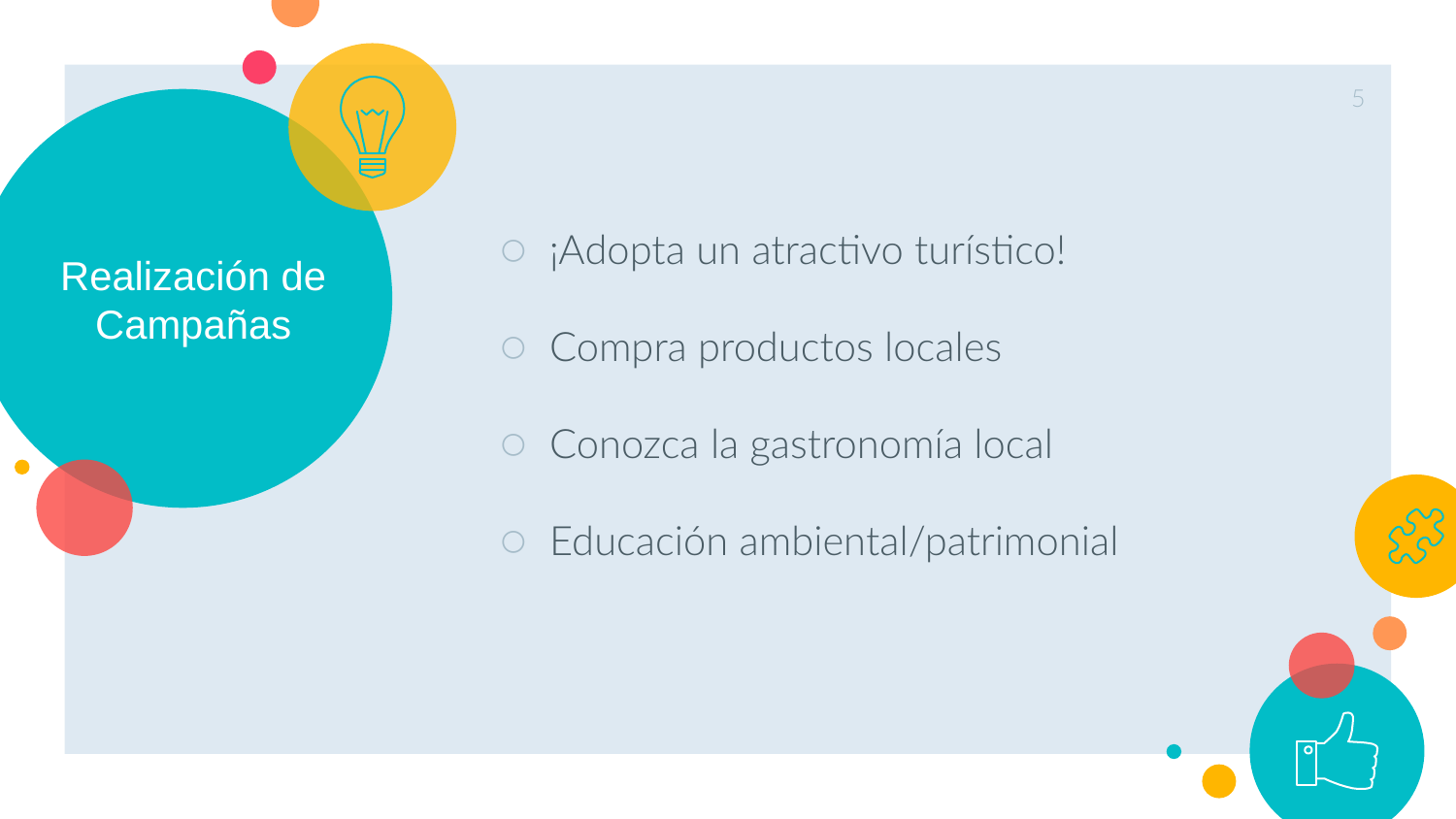

5
# Realización de Campañas
¡Adopta un atractivo turístico!

Compra productos locales

Conozca la gastronomía local

Educación ambiental/patrimonial